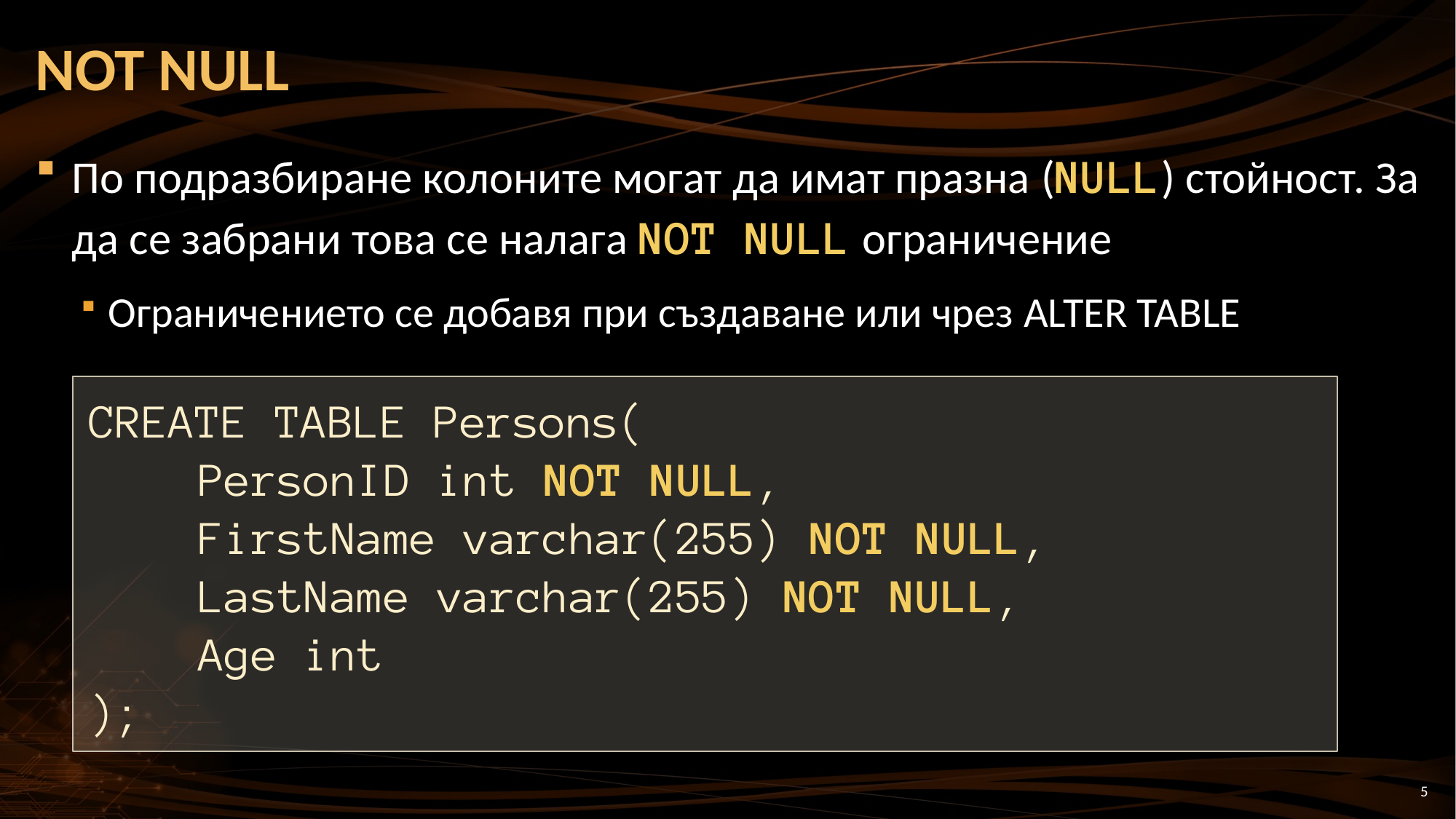

# NOT NULL
По подразбиране колоните могат да имат празна (NULL) стойност. За да се забрани това се налага NOT NULL ограничение
Ограничението се добавя при създаване или чрез ALTER TABLE
CREATE TABLE Persons(
	PersonID int NOT NULL,
	FirstName varchar(255) NOT NULL,
	LastName varchar(255) NOT NULL,
	Age int
);
5